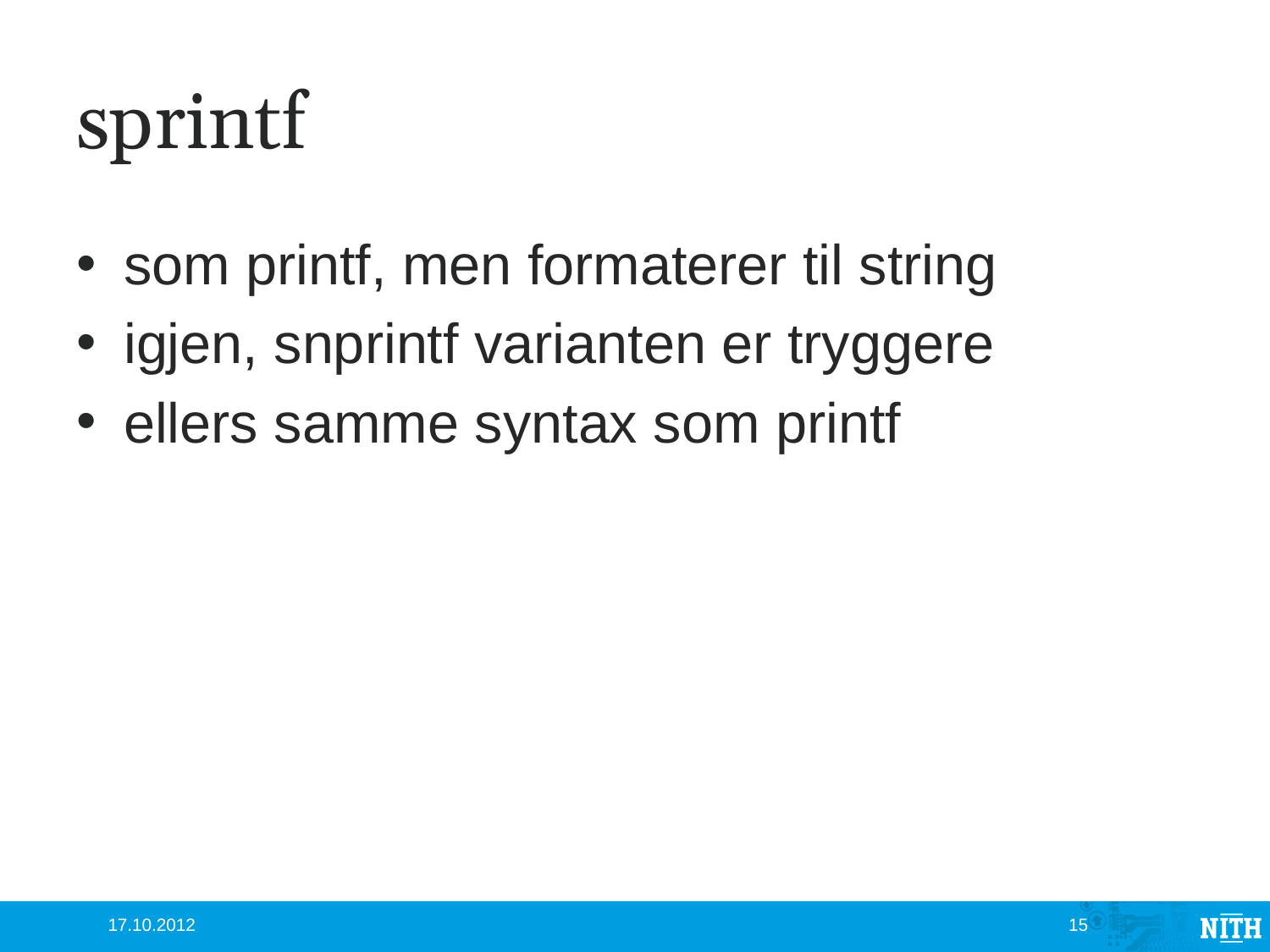

# sprintf
som printf, men formaterer til string
igjen, snprintf varianten er tryggere
ellers samme syntax som printf
17.10.2012
15